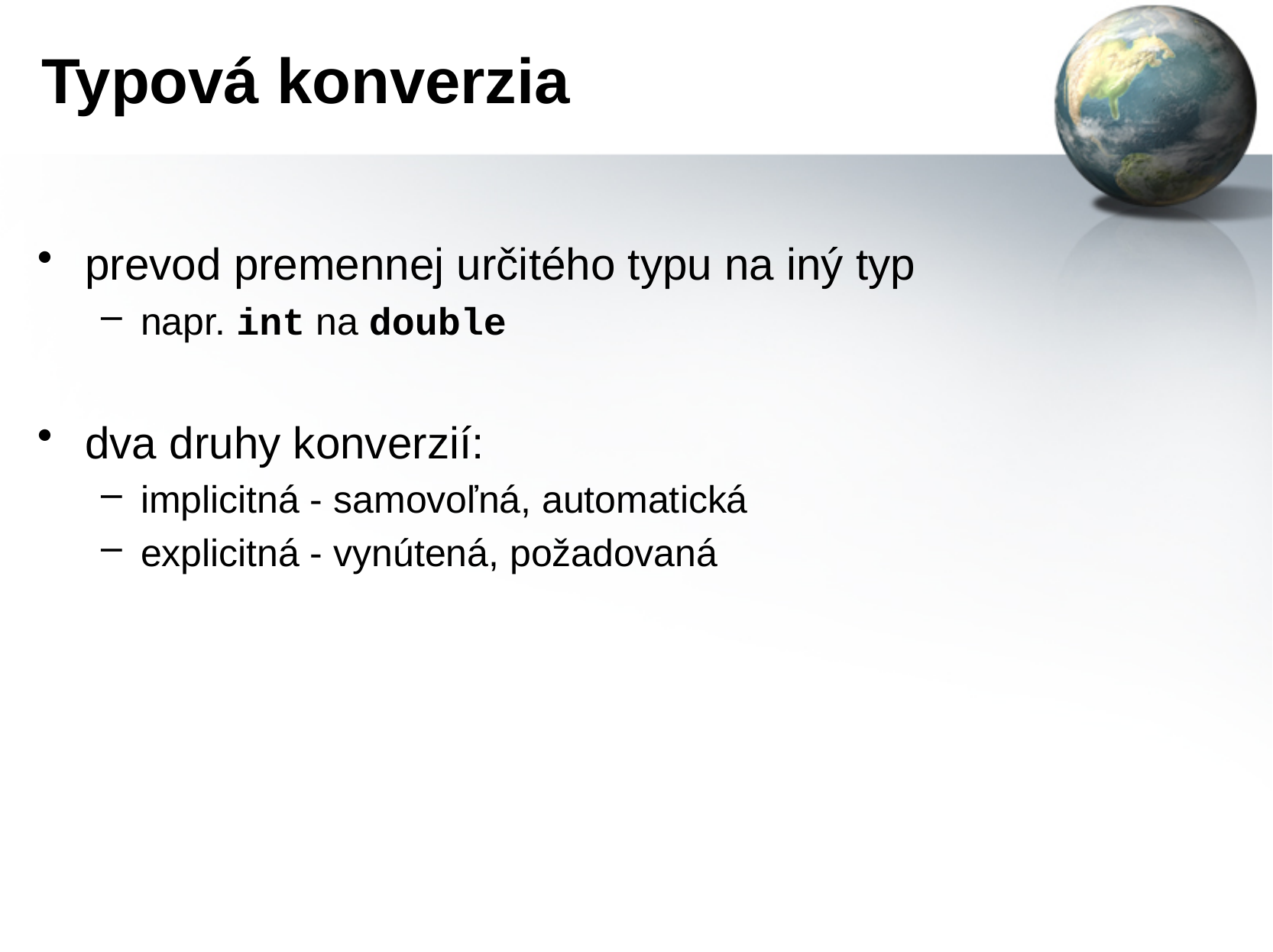

# Typová konverzia
prevod premennej určitého typu na iný typ
napr. int na double

dva druhy konverzií:
implicitná - samovoľná, automatická
explicitná - vynútená, požadovaná